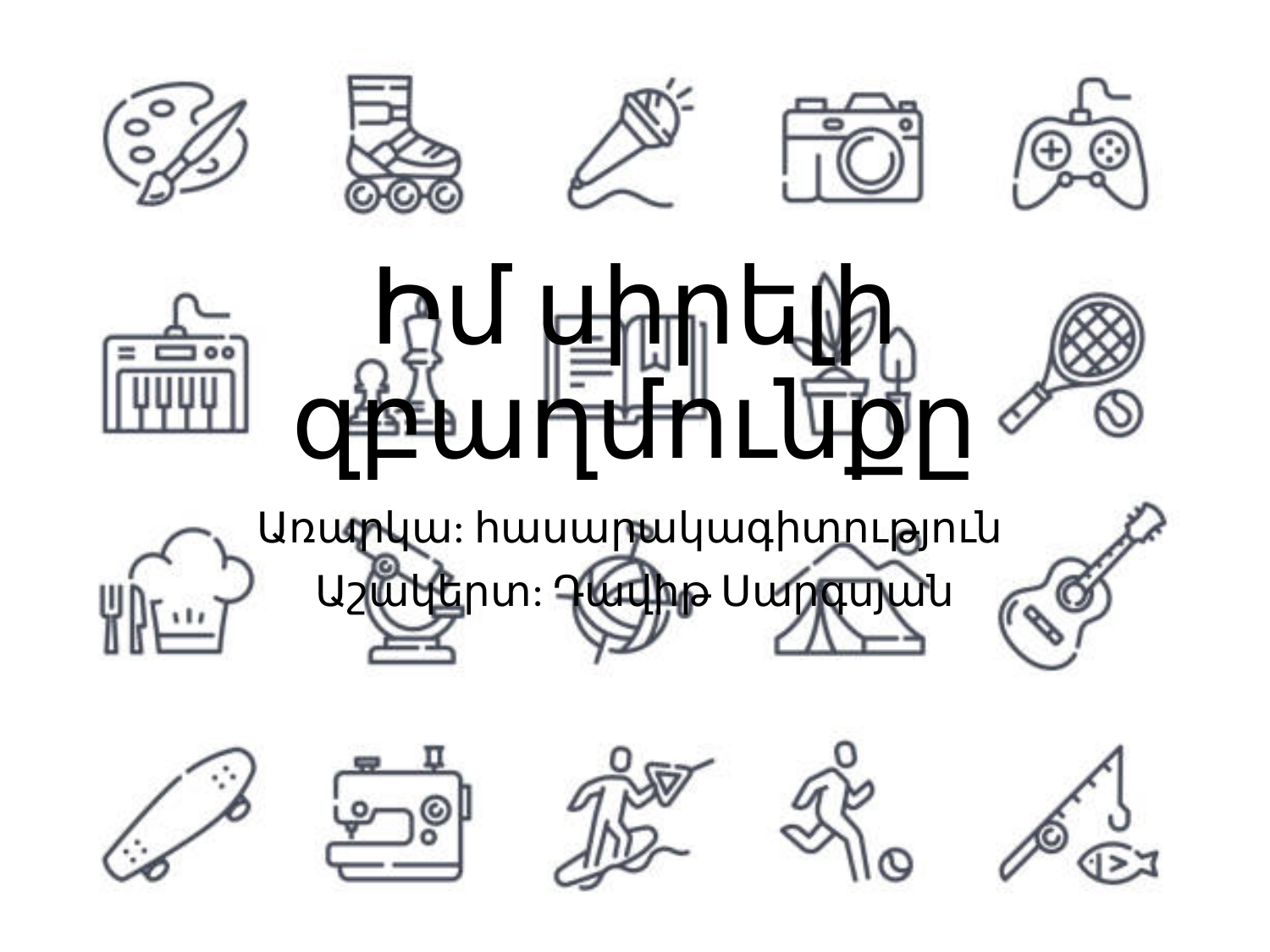

# Իմ սիրելի զբաղմունքը
Առարկա: հասարակագիտություն
Աշակերտ: Դավիթ Սարգսյան